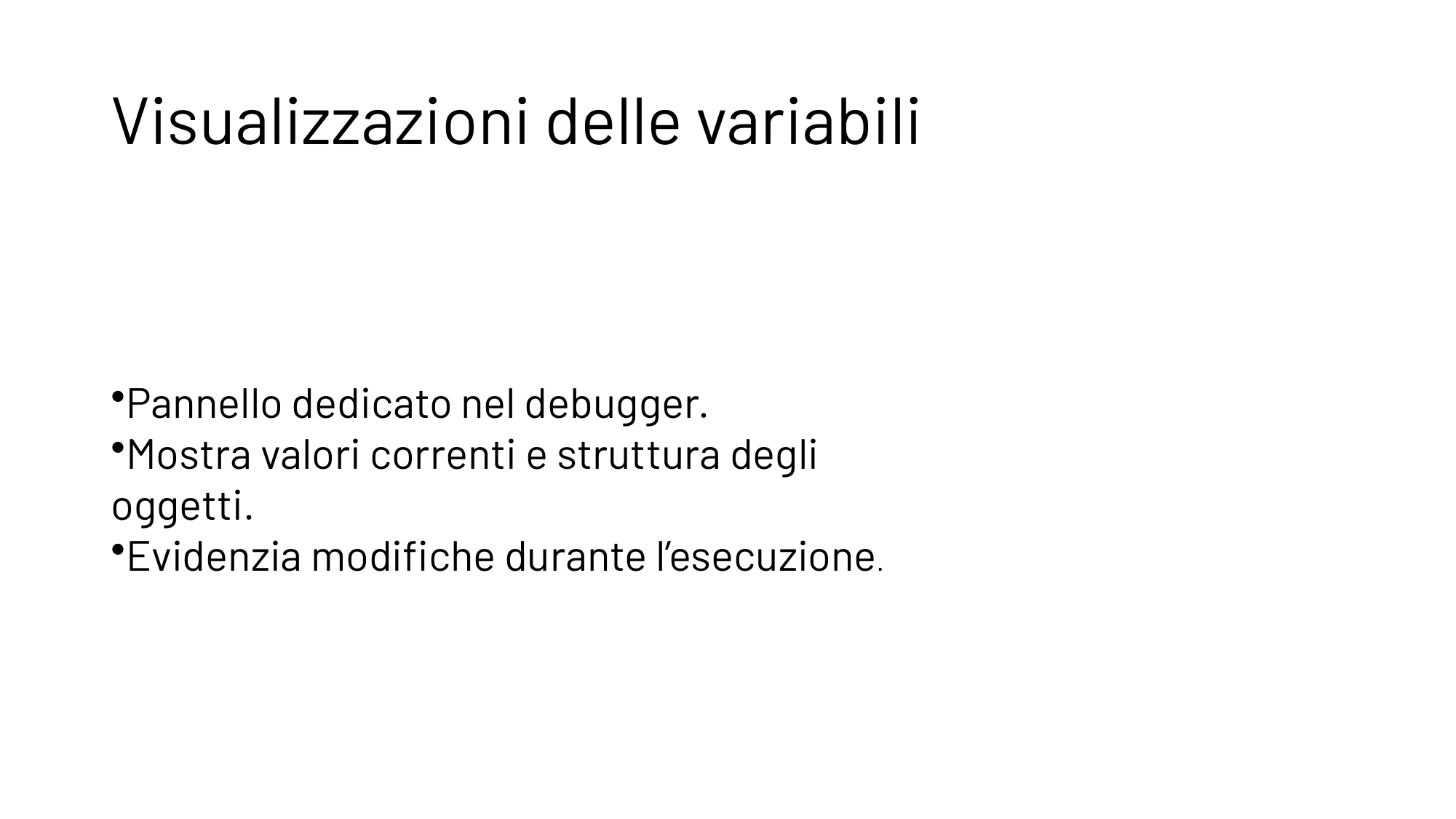

# Visualizzazioni delle variabili
Pannello dedicato nel debugger.
Mostra valori correnti e struttura degli oggetti.
Evidenzia modifiche durante l’esecuzione.